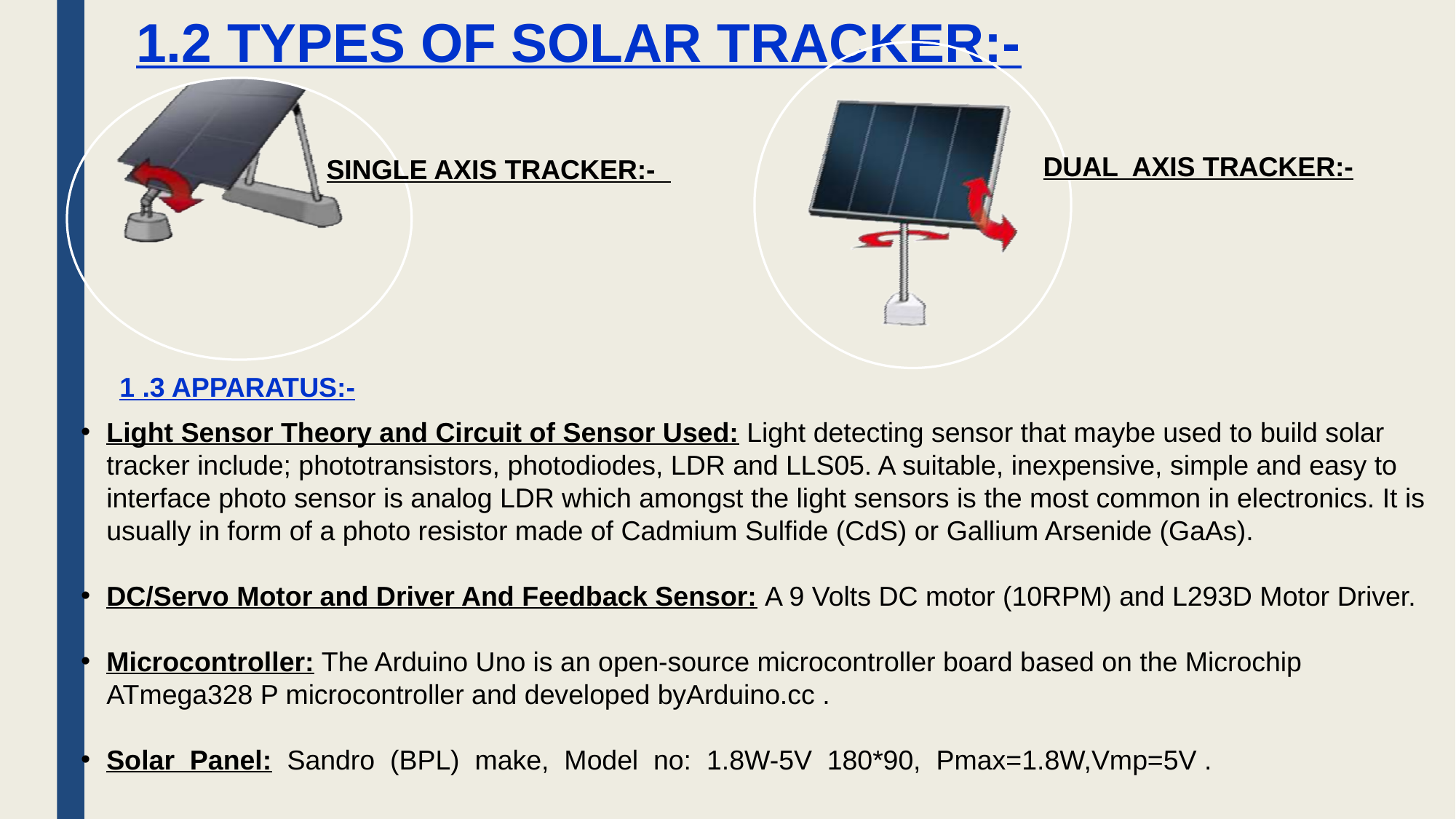

# 1.2 TYPES OF SOLAR TRACKER:-

DUAL  AXIS TRACKER:-
SINGLE AXIS TRACKER:-

1 .3 APPARATUS:-
Light Sensor Theory and Circuit of Sensor Used: Light detecting sensor that maybe used to build solar tracker include; phototransistors, photodiodes, LDR and LLS05. A suitable, inexpensive, simple and easy to interface photo sensor is analog LDR which amongst the light sensors is the most common in electronics. It is usually in form of a photo resistor made of Cadmium Sulfide (CdS) or Gallium Arsenide (GaAs).

DC/Servo Motor and Driver And Feedback Sensor: A 9 Volts DC motor (10RPM) and L293D Motor Driver.

Microcontroller: The Arduino Uno is an open-source microcontroller board based on the Microchip ATmega328 P microcontroller and developed byArduino.cc .

Solar  Panel:  Sandro  (BPL)  make,  Model  no:  1.8W-5V  180*90,  Pmax=1.8W,Vmp=5V .